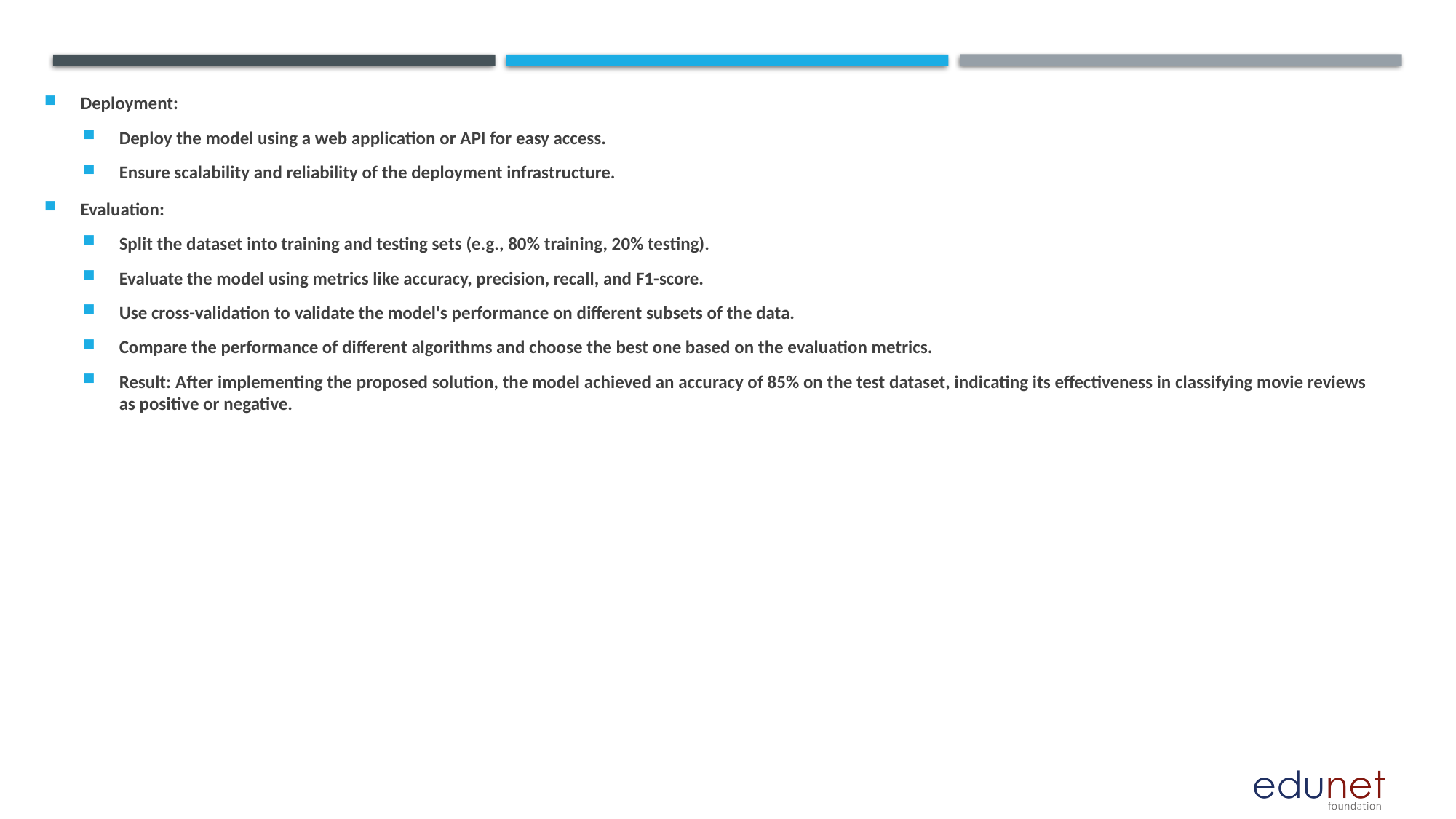

Deployment:
Deploy the model using a web application or API for easy access.
Ensure scalability and reliability of the deployment infrastructure.
Evaluation:
Split the dataset into training and testing sets (e.g., 80% training, 20% testing).
Evaluate the model using metrics like accuracy, precision, recall, and F1-score.
Use cross-validation to validate the model's performance on different subsets of the data.
Compare the performance of different algorithms and choose the best one based on the evaluation metrics.
Result: After implementing the proposed solution, the model achieved an accuracy of 85% on the test dataset, indicating its effectiveness in classifying movie reviews as positive or negative.